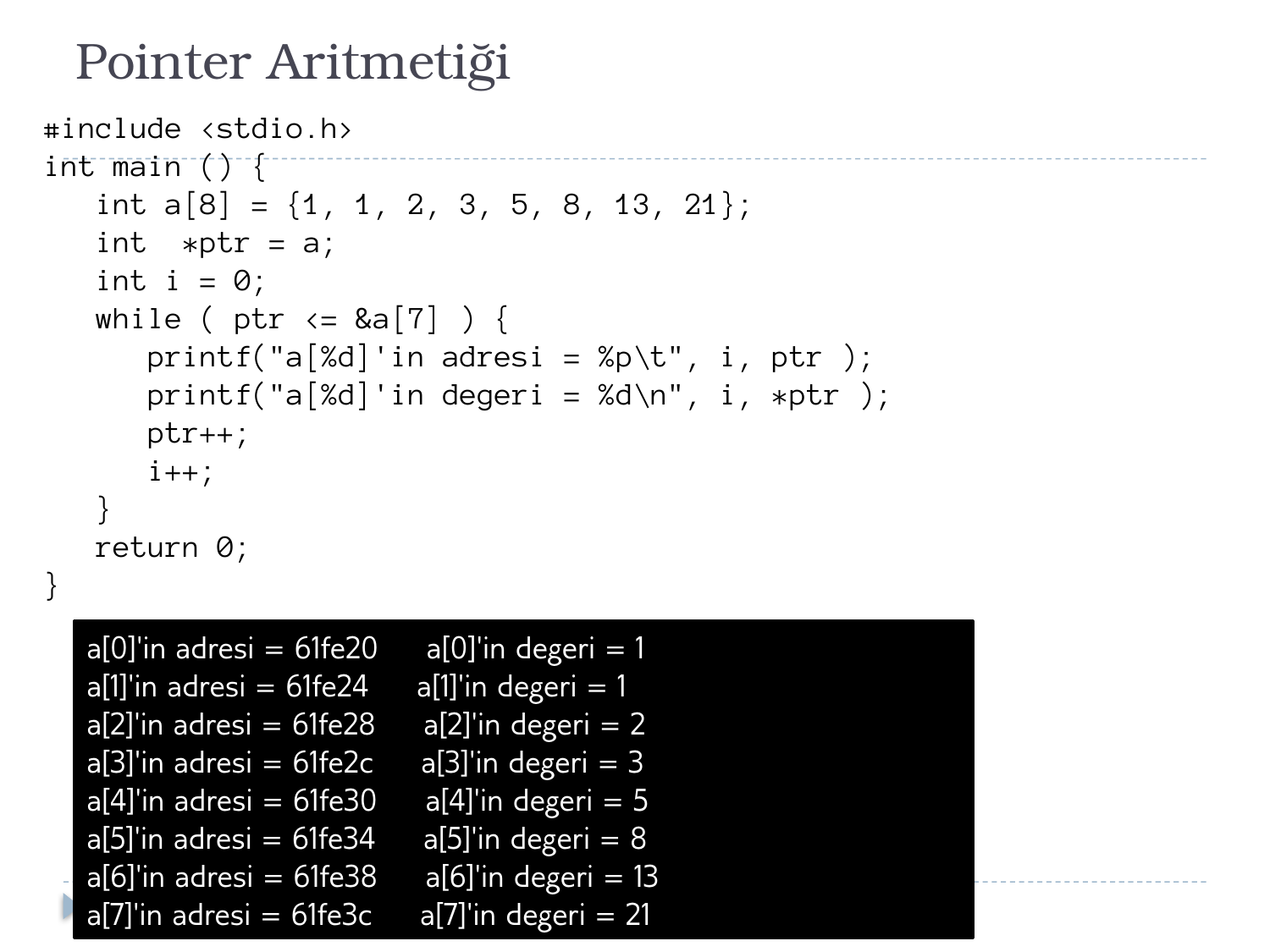

# Pointer Aritmetiği
#include <stdio.h>
int main () {
   int a[8] = {1, 1, 2, 3, 5, 8, 13, 21};
   int  *ptr = a;
   int i = 0;
   while ( ptr <= &a[7] ) {
      printf("a[%d]'in adresi = %p\t", i, ptr );
      printf("a[%d]'in degeri = %d\n", i, *ptr );
      ptr++;
      i++;
   }
   return 0;
}
a[0]'in adresi = 61fe20     a[0]'in degeri = 1
a[1]'in adresi = 61fe24     a[1]'in degeri = 1
a[2]'in adresi = 61fe28     a[2]'in degeri = 2
a[3]'in adresi = 61fe2c     a[3]'in degeri = 3
a[4]'in adresi = 61fe30     a[4]'in degeri = 5
a[5]'in adresi = 61fe34     a[5]'in degeri = 8
a[6]'in adresi = 61fe38     a[6]'in degeri = 13
a[7]'in adresi = 61fe3c     a[7]'in degeri = 21